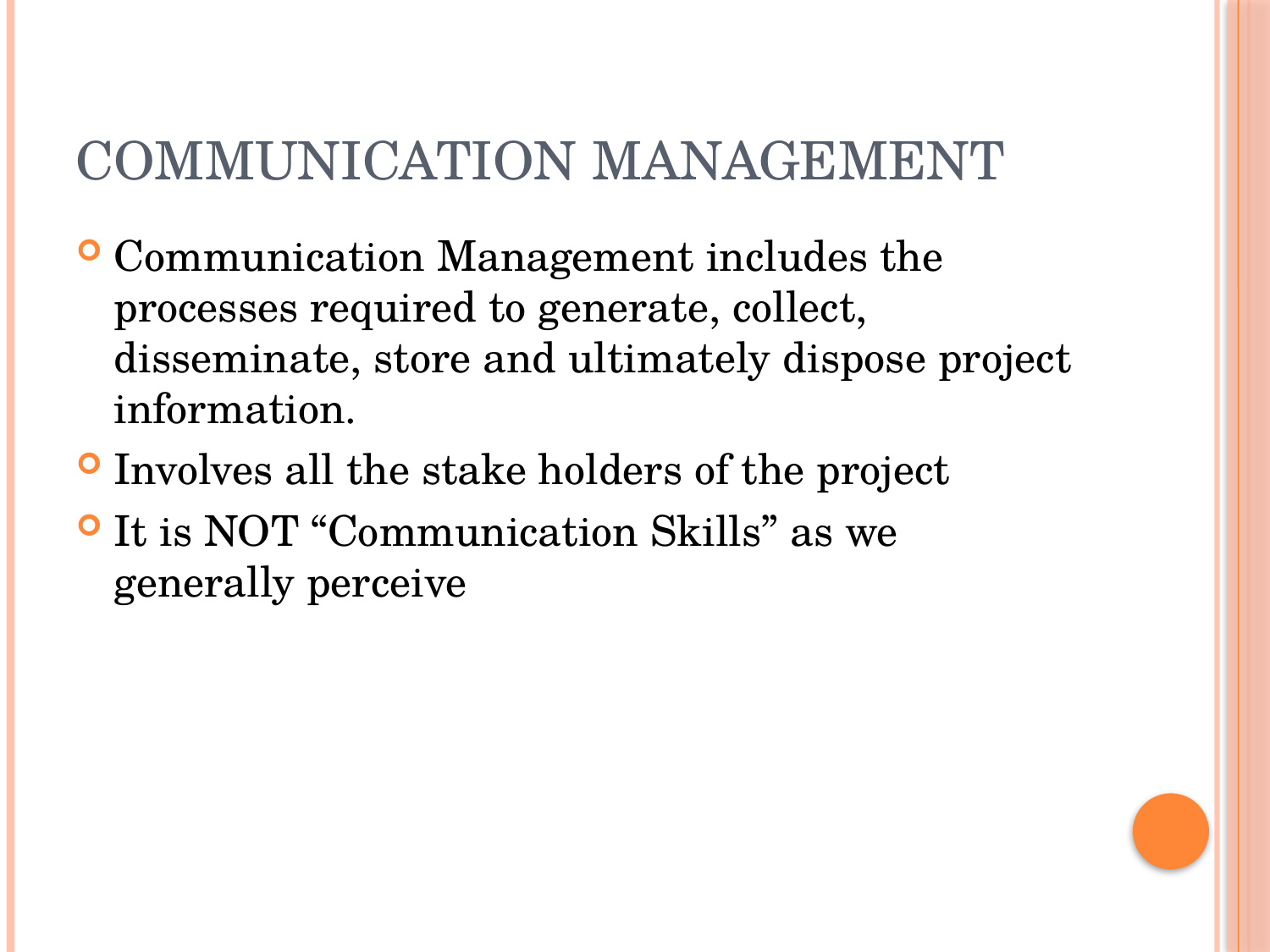

# Communication Management
Communication Management includes the processes required to generate, collect, disseminate, store and ultimately dispose project information.
Involves all the stake holders of the project
It is NOT “Communication Skills” as we generally perceive